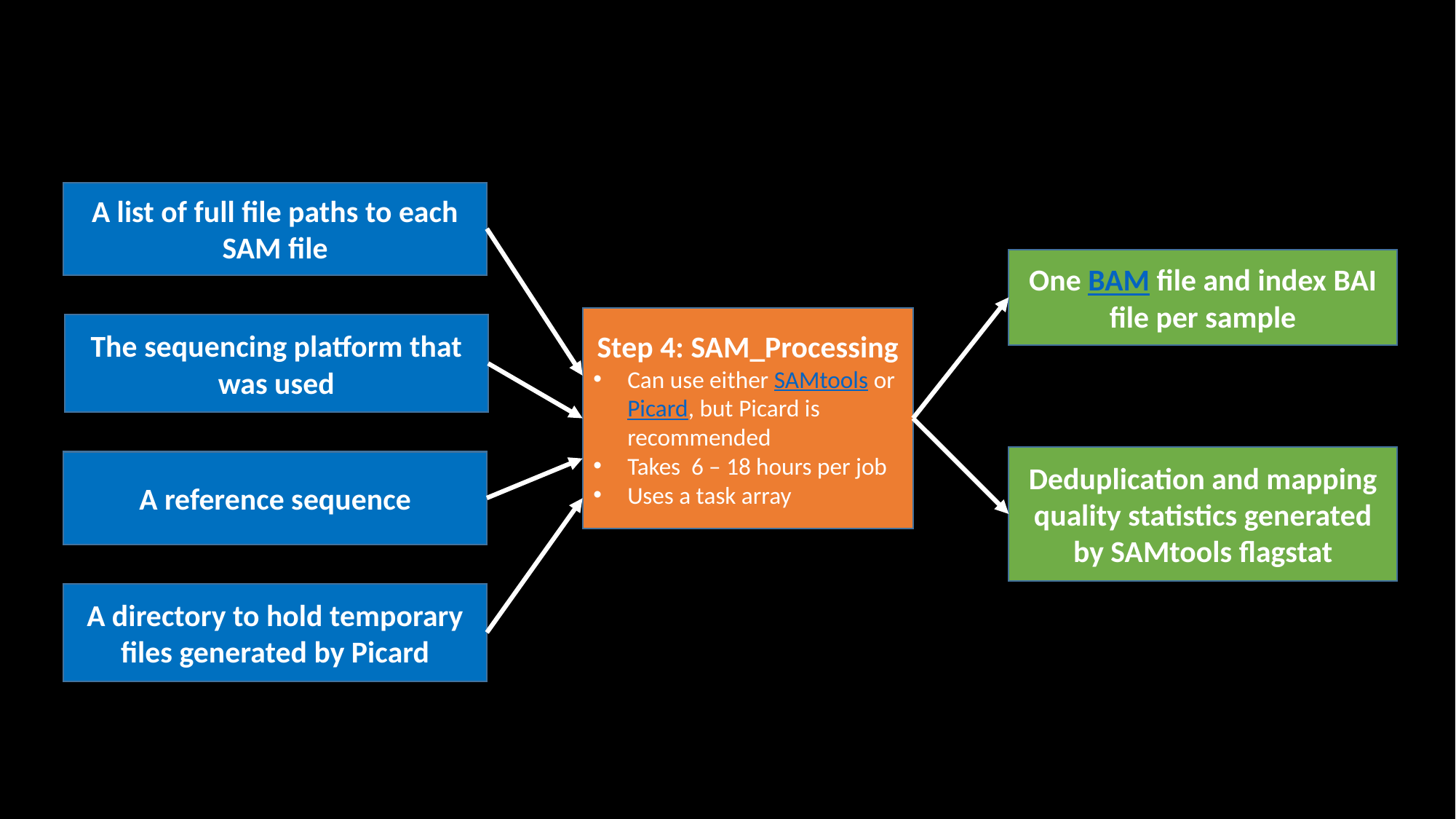

A list of full file paths to each SAM file
One BAM file and index BAI file per sample
Step 4: SAM_Processing
Can use either SAMtools or Picard, but Picard is recommended
Takes  6 – 18 hours per job
Uses a task array
The sequencing platform that was used
Deduplication and mapping quality statistics generated by SAMtools flagstat
A reference sequence
A directory to hold temporary files generated by Picard